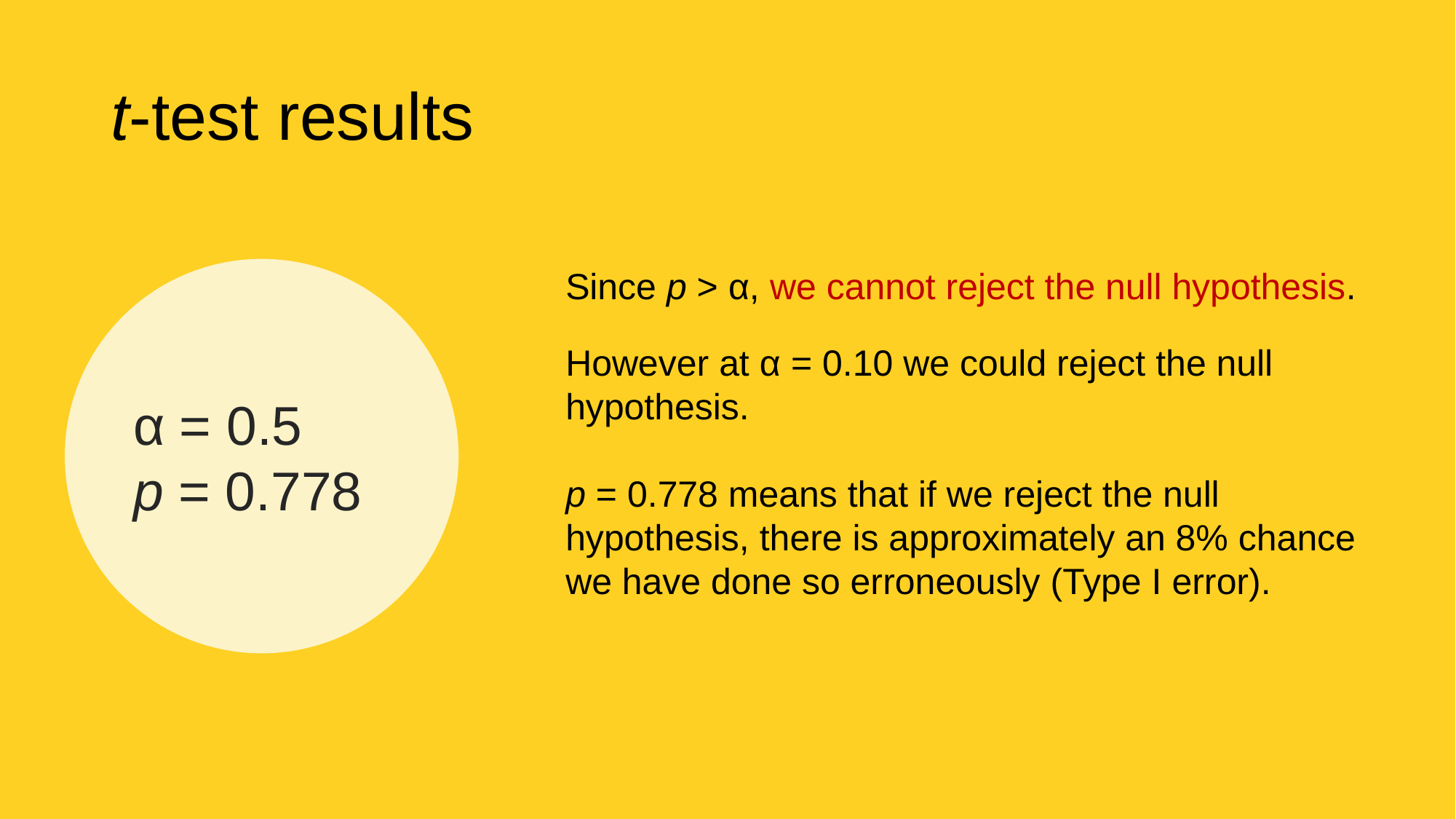

# t-test results
Since p > α, we cannot reject the null hypothesis.

However at α = 0.10 we could reject the null hypothesis.

p = 0.778 means that if we reject the null hypothesis, there is approximately an 8% chance we have done so erroneously (Type I error).

α = 0.5
p = 0.778